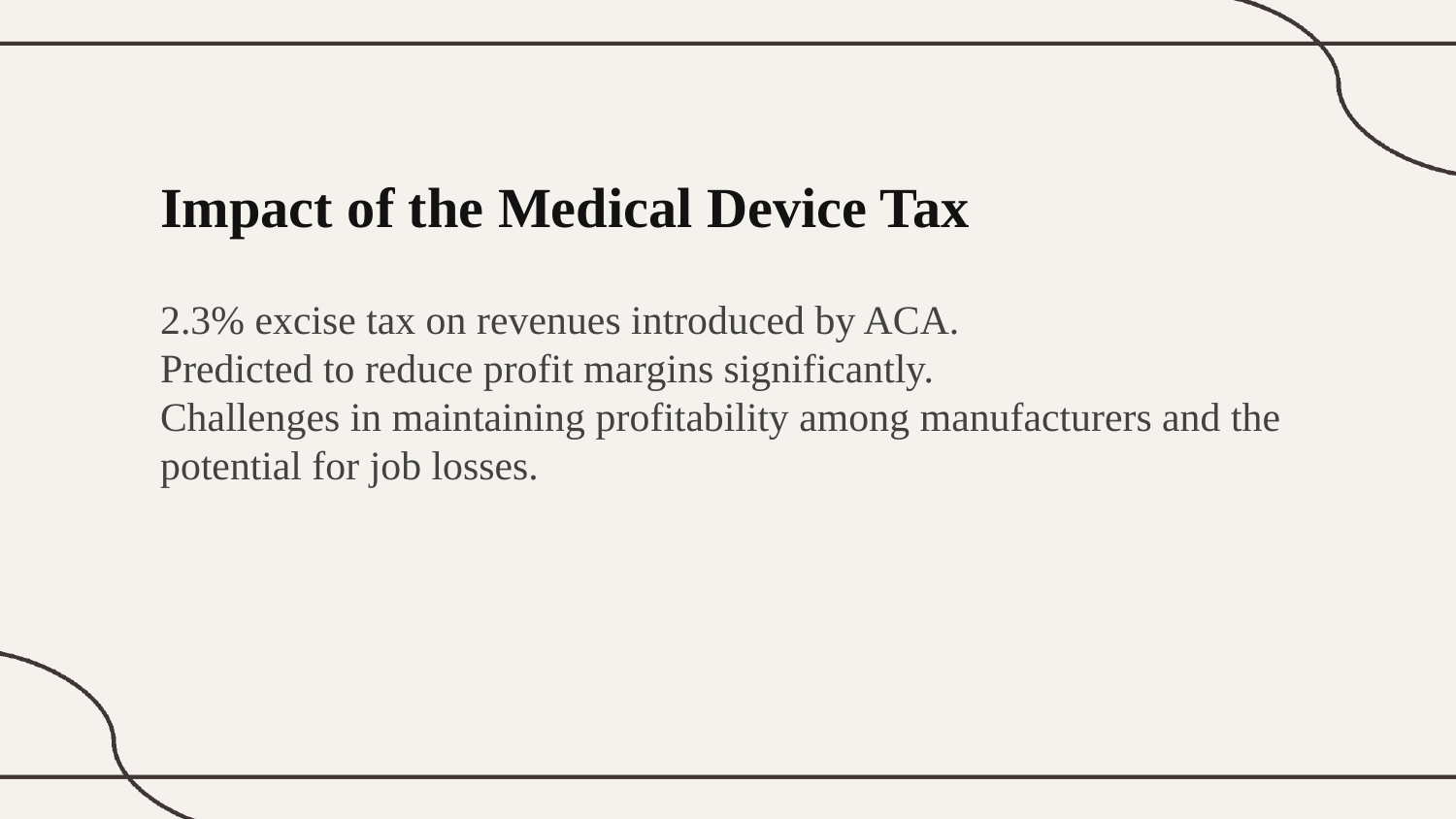

Impact of the Medical Device Tax
2.3% excise tax on revenues introduced by ACA.
Predicted to reduce profit margins significantly.
Challenges in maintaining profitability among manufacturers and the potential for job losses.